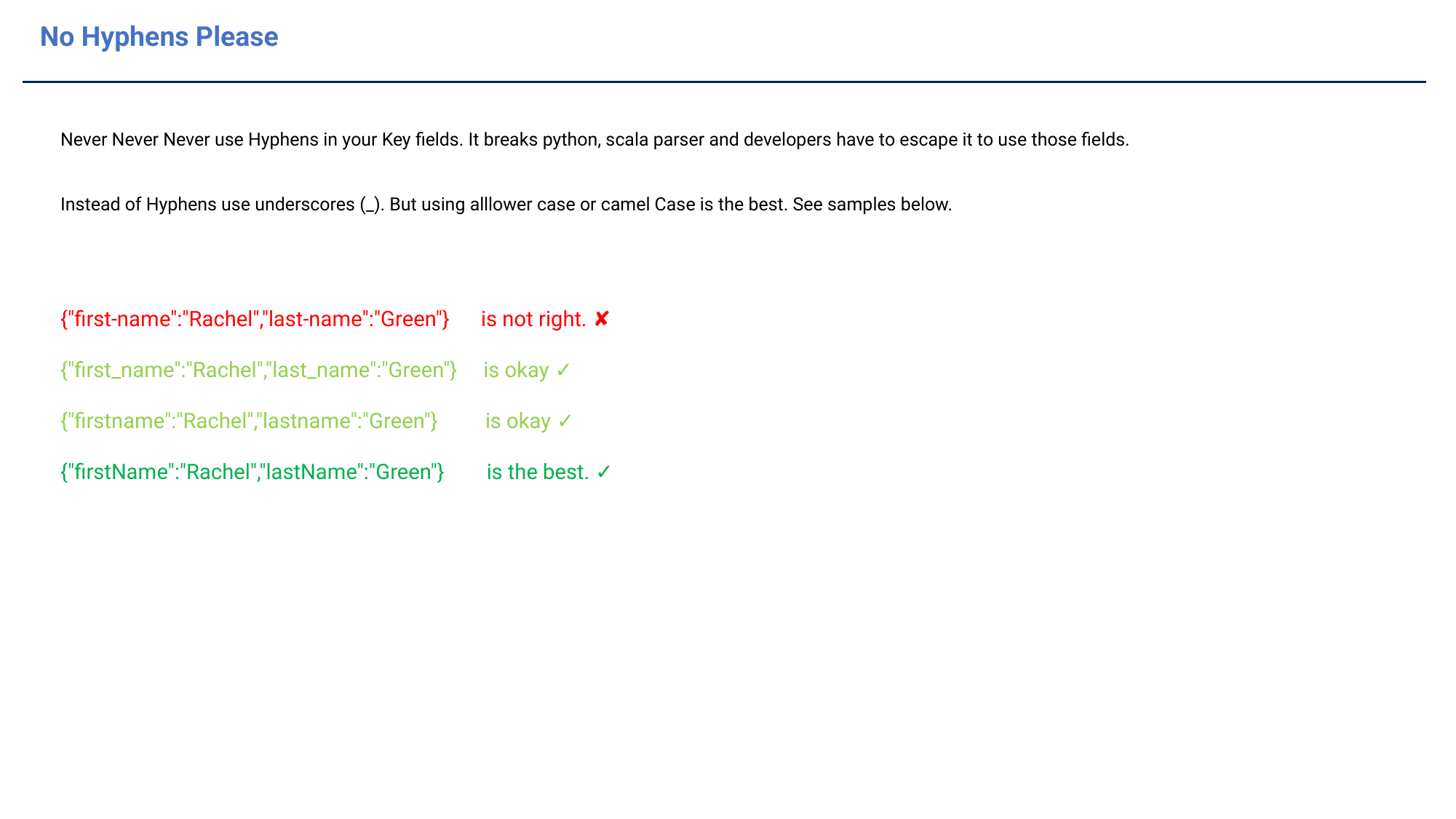

No Hyphens Please

Never Never Never use Hyphens in your Key fields. It breaks python, scala parser and developers have to escape it to use those fields.

Instead of Hyphens use underscores (_). But using alllower case or camel Case is the best. See samples below.

{"first-name":"Rachel","last-name":"Green"}      is not right. ✘
{"first_name":"Rachel","last_name":"Green"}     is okay ✓
{"firstname":"Rachel","lastname":"Green"}         is okay ✓
{"firstName":"Rachel","lastName":"Green"}        is the best. ✓